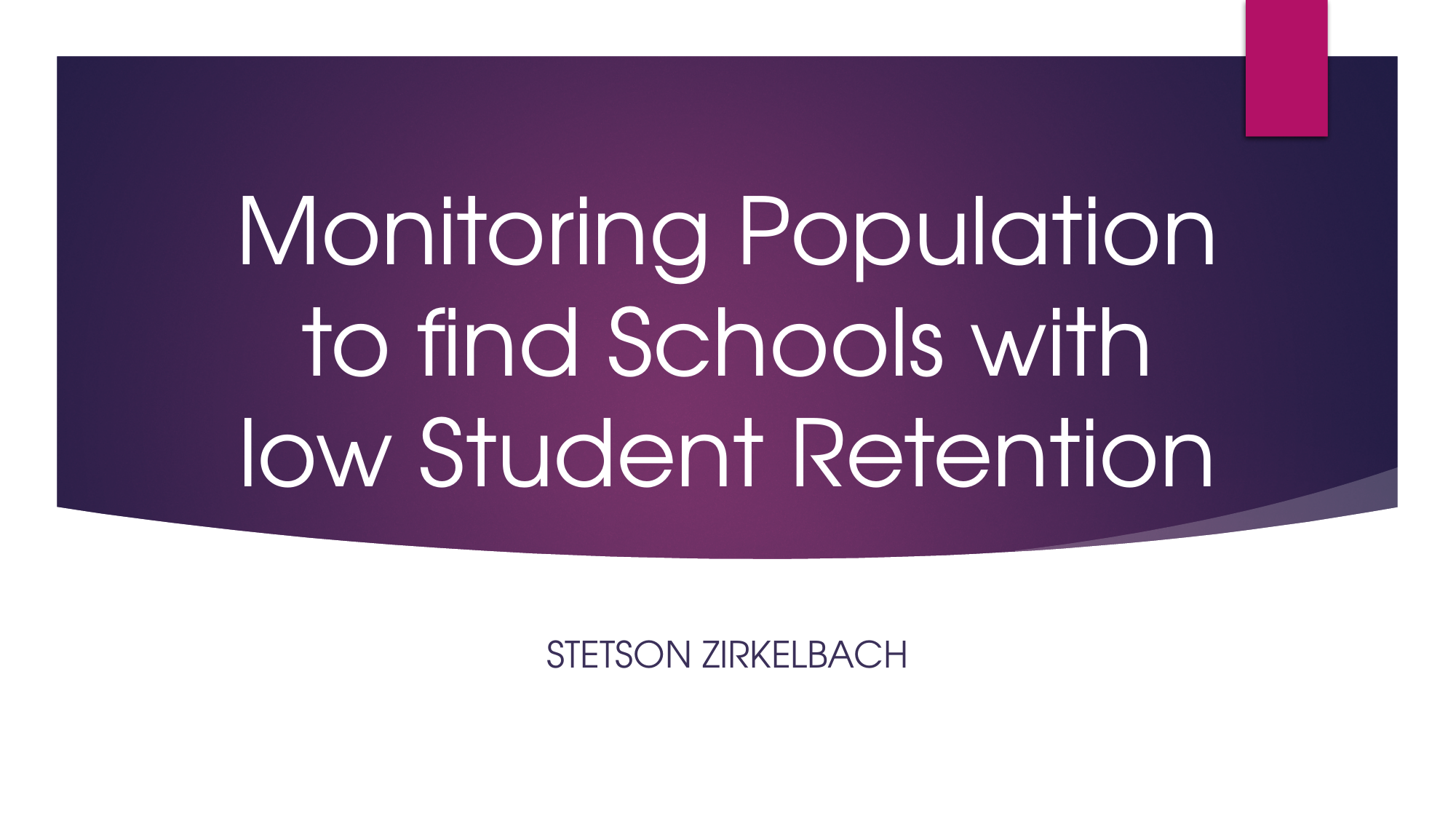

# Monitoring Population to find Schools with low Student Retention

Stetson Zirkelbach